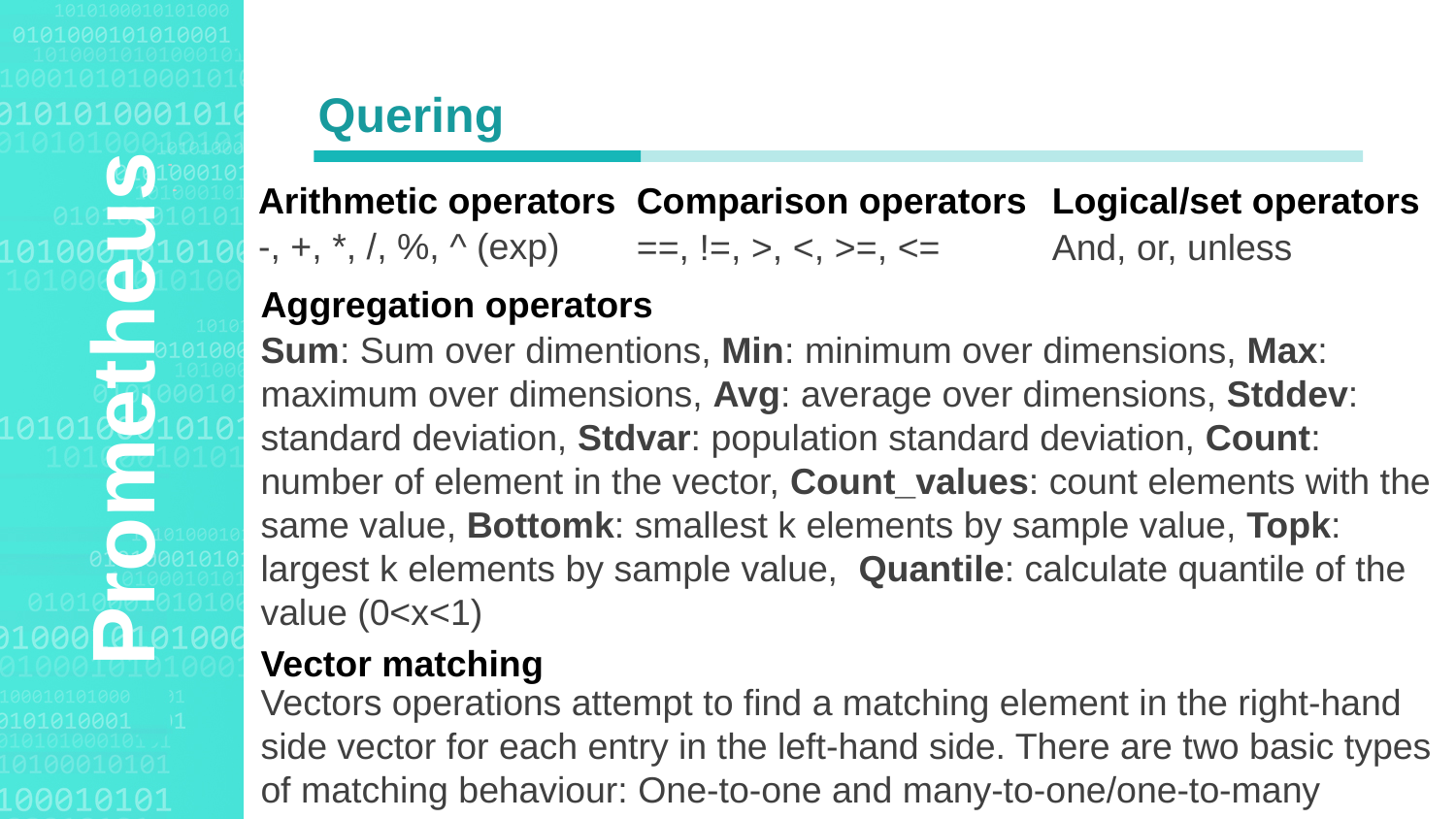

Agenda Style
Quering

Arithmetic operators
-, +, *, /, %, ^ (exp)
Comparison operators
==, !=, >, <, >=, <=
Logical/set operators
And, or, unless
Aggregation operators
Sum: Sum over dimentions, Min: minimum over dimensions, Max: maximum over dimensions, Avg: average over dimensions, Stddev: standard deviation, Stdvar: population standard deviation, Count: number of element in the vector, Count_values: count elements with the same value, Bottomk: smallest k elements by sample value, Topk: largest k elements by sample value,  Quantile: calculate quantile of the value (0<x<1)
Prometheus
Vector matching
Vectors operations attempt to find a matching element in the right-hand side vector for each entry in the left-hand side. There are two basic types of matching behaviour: One-to-one and many-to-one/one-to-many